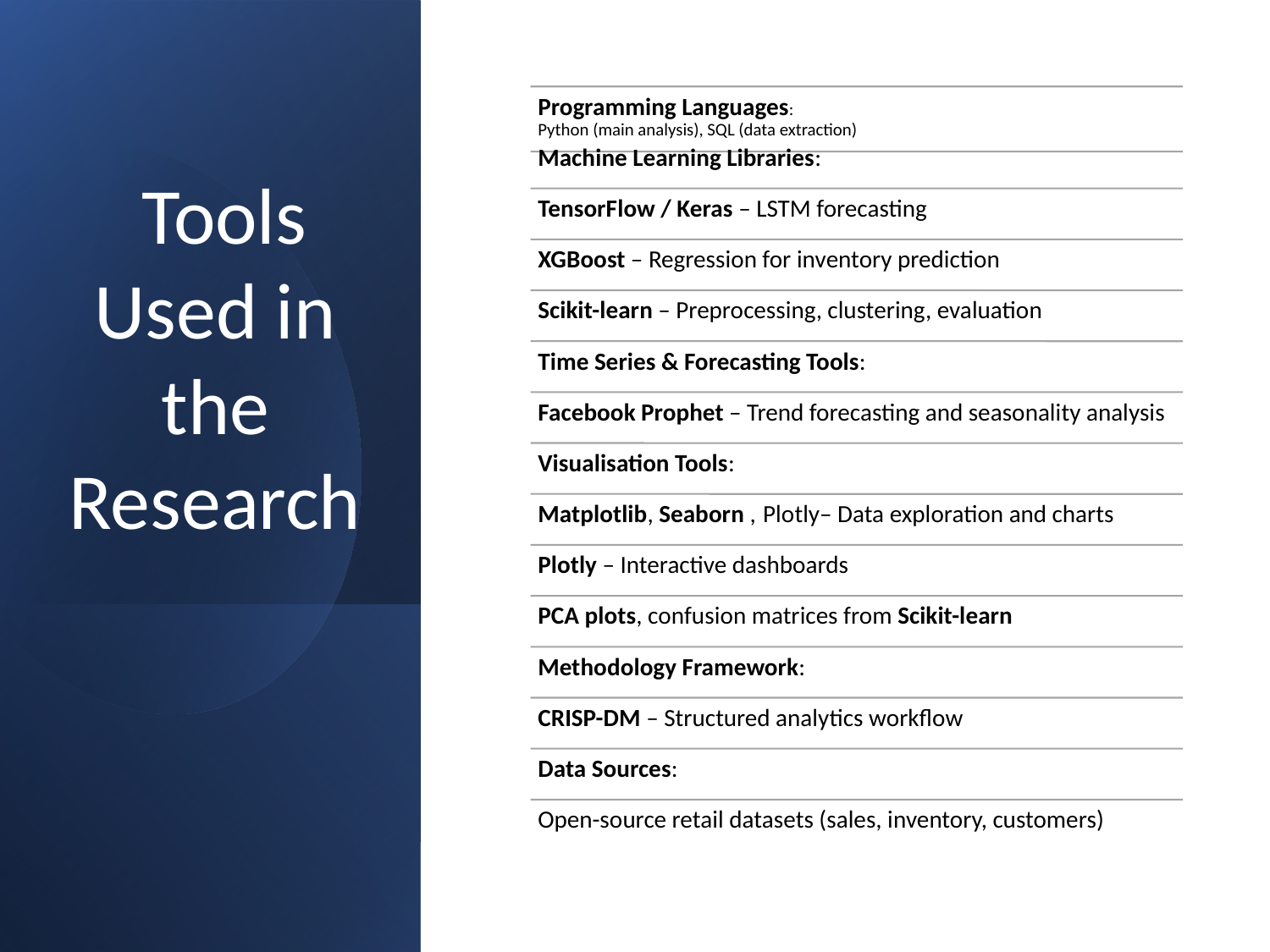

# Tools Used in the Research
Programming Languages:
Python (main analysis), SQL (data extraction)
Machine Learning Libraries:
TensorFlow / Keras – LSTM forecasting
XGBoost – Regression for inventory prediction
Scikit-learn – Preprocessing, clustering, evaluation
Time Series & Forecasting Tools:
Facebook Prophet – Trend forecasting and seasonality analysis
Visualisation Tools:
Matplotlib, Seaborn , Plotly– Data exploration and charts
Plotly – Interactive dashboards
PCA plots, confusion matrices from Scikit-learn
Methodology Framework:
CRISP-DM – Structured analytics workflow
Data Sources:
Open-source retail datasets (sales, inventory, customers)